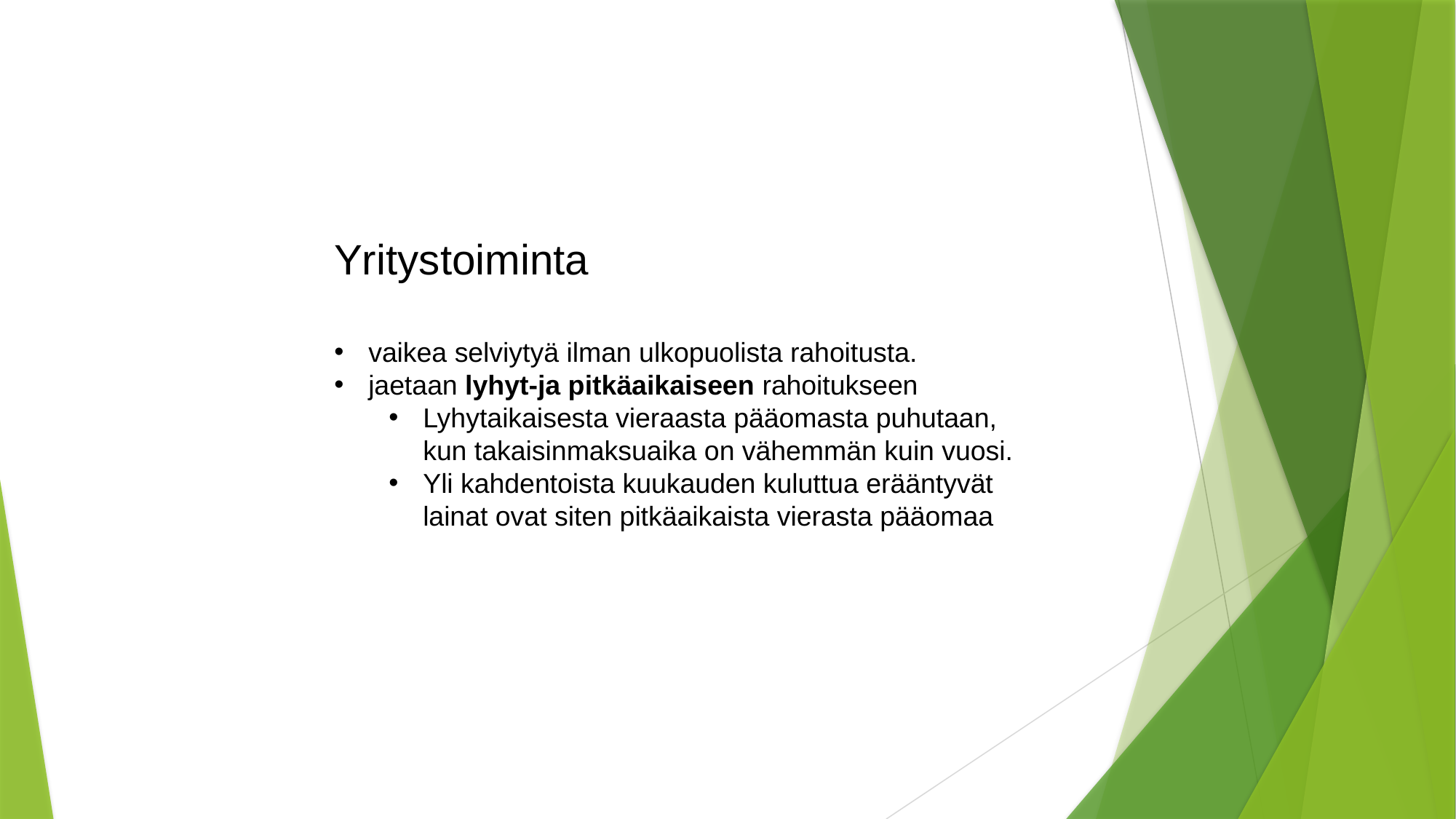

Yritystoiminta

vaikea selviytyä ilman ulkopuolista rahoitusta.
jaetaan lyhyt-ja pitkäaikaiseen rahoitukseen
Lyhytaikaisesta vieraasta pääomasta puhutaan, kun takaisinmaksuaika on vähemmän kuin vuosi.
Yli kahdentoista kuukauden kuluttua erääntyvät lainat ovat siten pitkäaikaista vierasta pääomaa